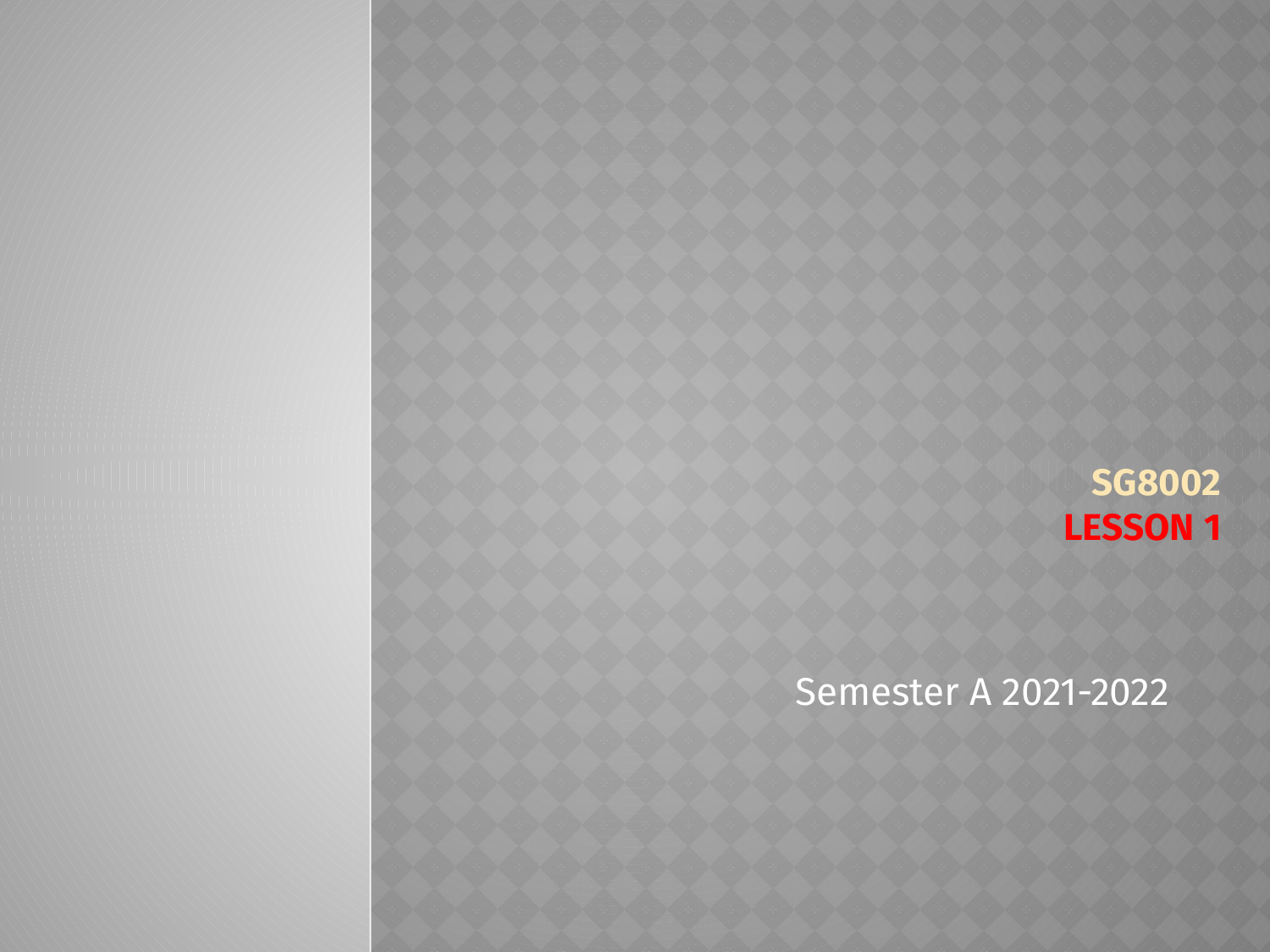

# SG8002 Lesson 1
Semester A 2021-2022